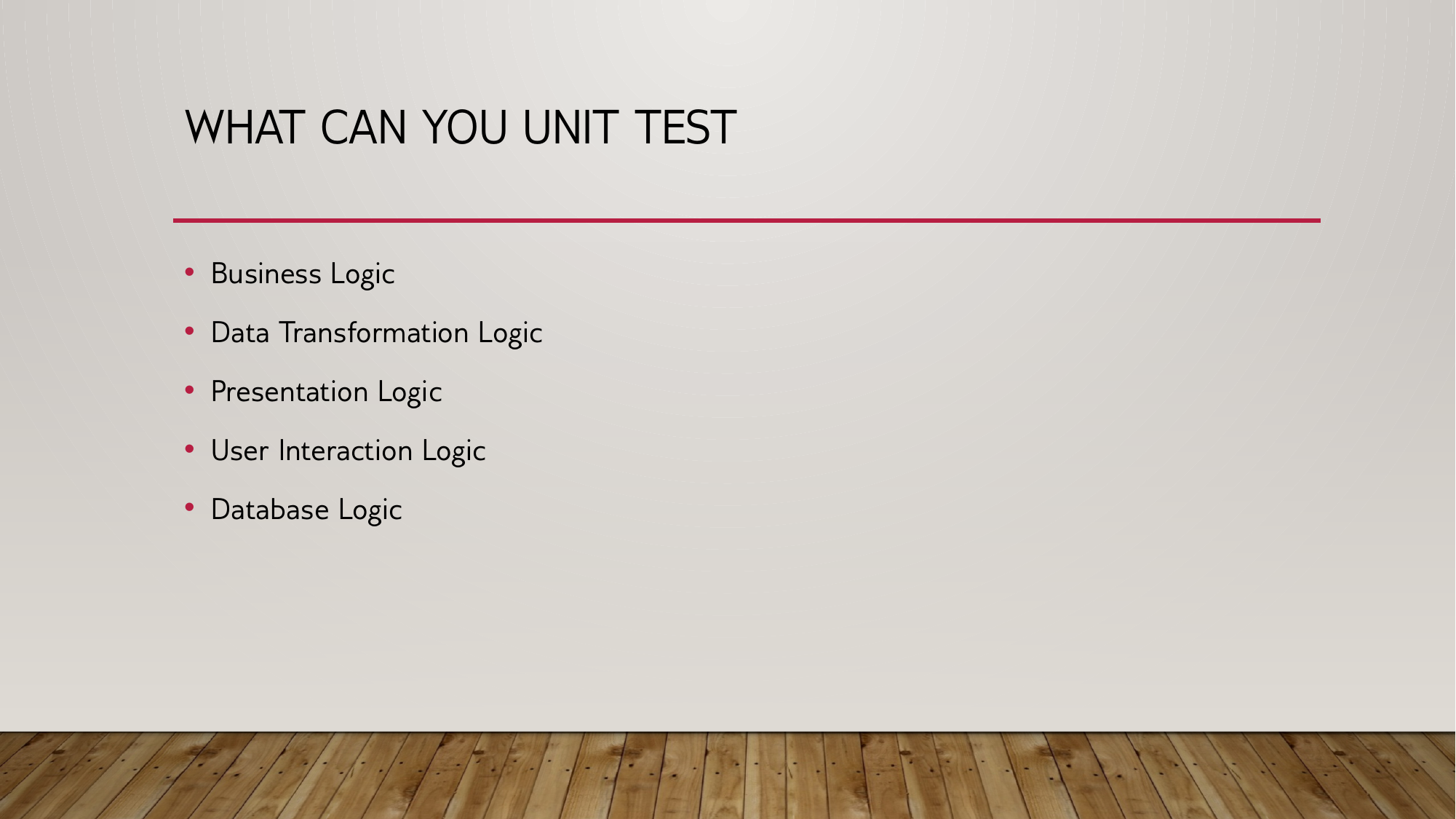

# What Can You Unit Test
Business Logic
Data Transformation Logic
Presentation Logic
User Interaction Logic
Database Logic